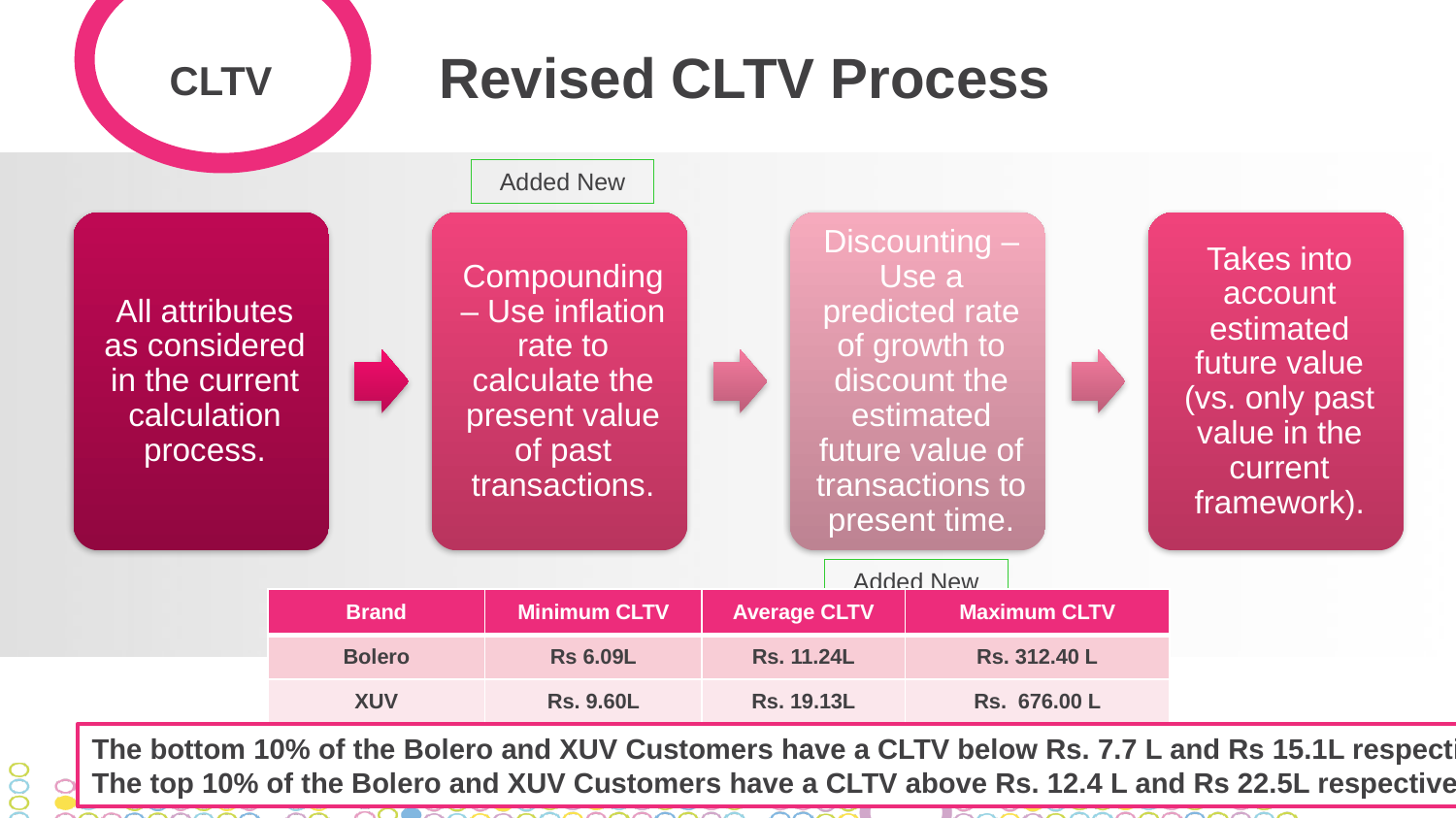

CLTV
Revised CLTV Process
All attributes as considered in the current calculation process.

Compounding – Use inflation rate to calculate the present value of past transactions.

Discounting – Use a predicted rate of growth to discount the estimated future value of transactions to present time.

Takes into account estimated future value (vs. only past value in the current framework).
Added New
Added New
| Brand | Minimum CLTV | Average CLTV | Maximum CLTV |
| --- | --- | --- | --- |
| Bolero | Rs 6.09L | Rs. 11.24L | Rs. 312.40 L |
| XUV | Rs. 9.60L | Rs. 19.13L | Rs. 676.00 L |
The bottom 10% of the Bolero and XUV Customers have a CLTV below Rs. 7.7 L and Rs 15.1L respectively
The top 10% of the Bolero and XUV Customers have a CLTV above Rs. 12.4 L and Rs 22.5L respectively